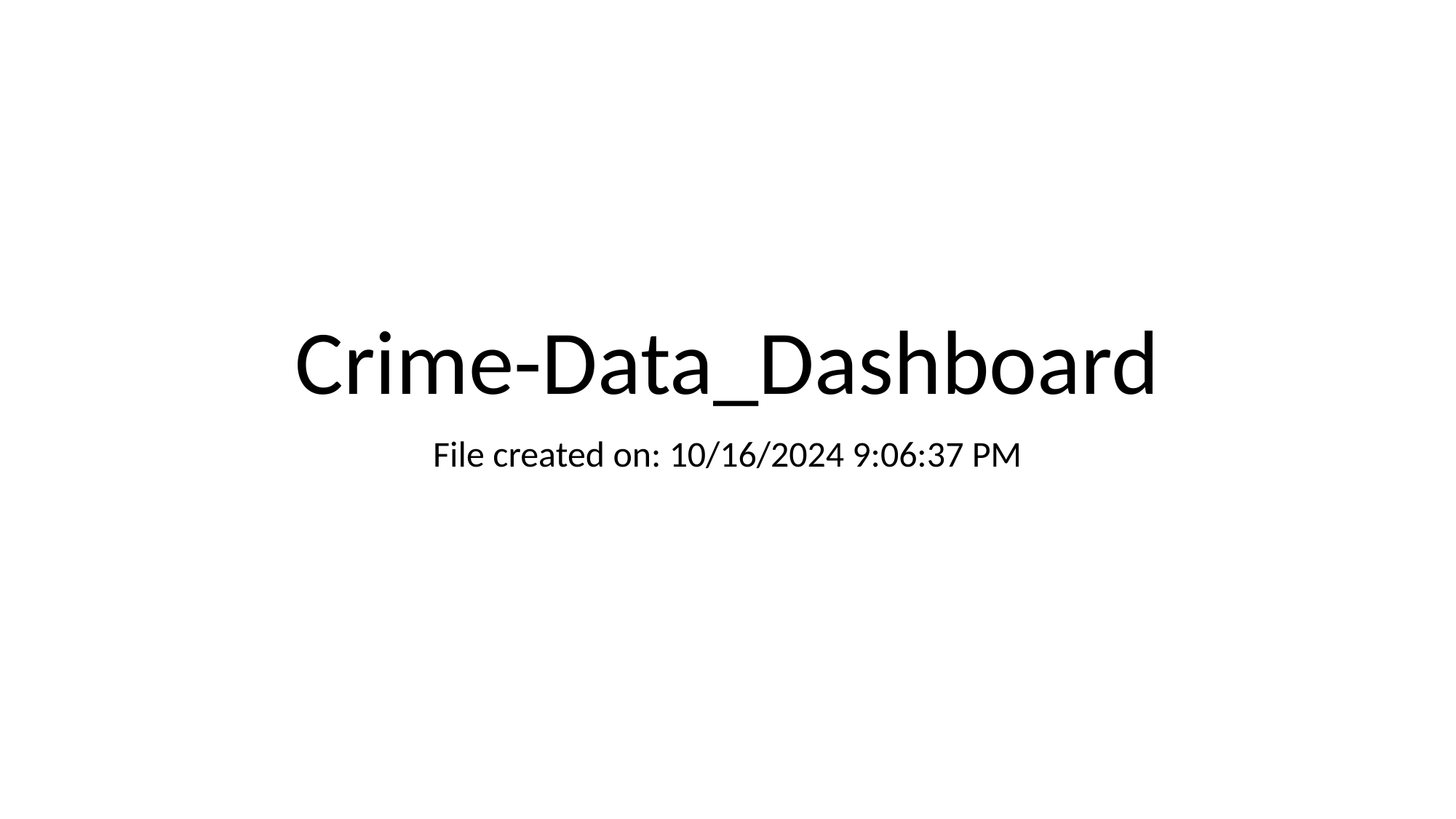

# Crime-Data_Dashboard
File created on: 10/16/2024 9:06:37 PM